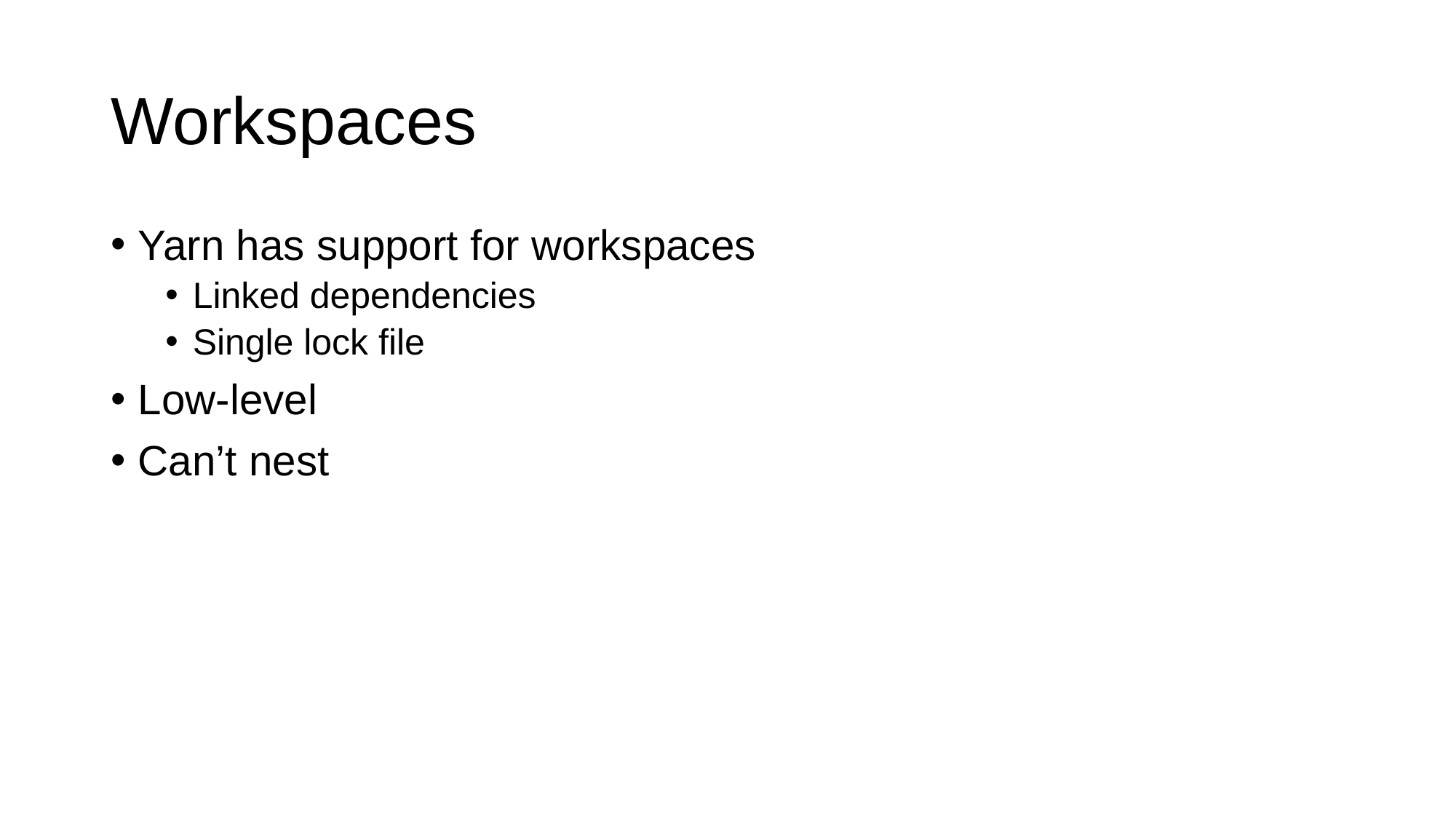

# Workspaces
Yarn has support for workspaces
Linked dependencies
Single lock file
Low-level
Can’t nest